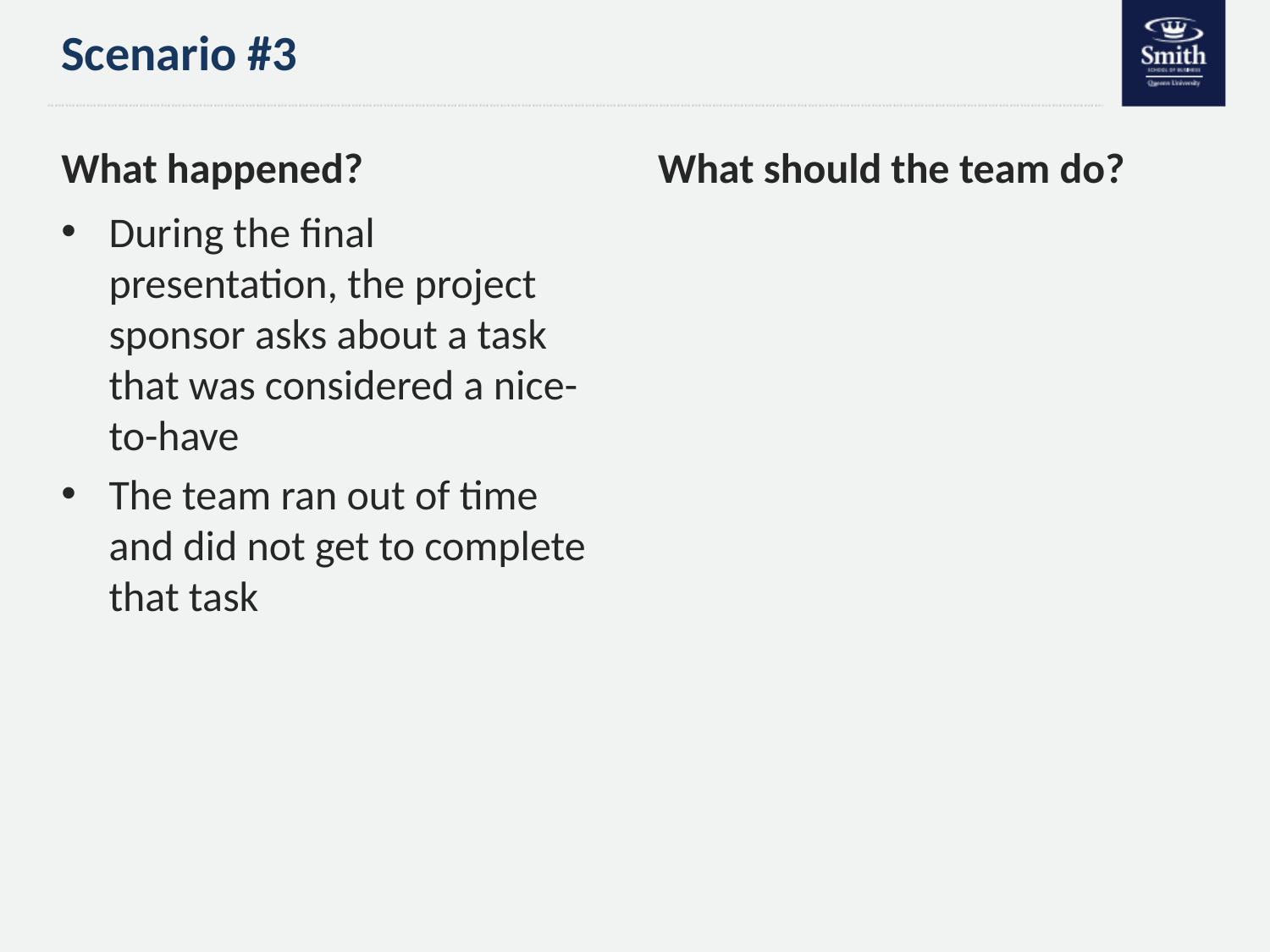

# Scenario #3
What happened?
What should the team do?
During the final presentation, the project sponsor asks about a task that was considered a nice-to-have
The team ran out of time and did not get to complete that task